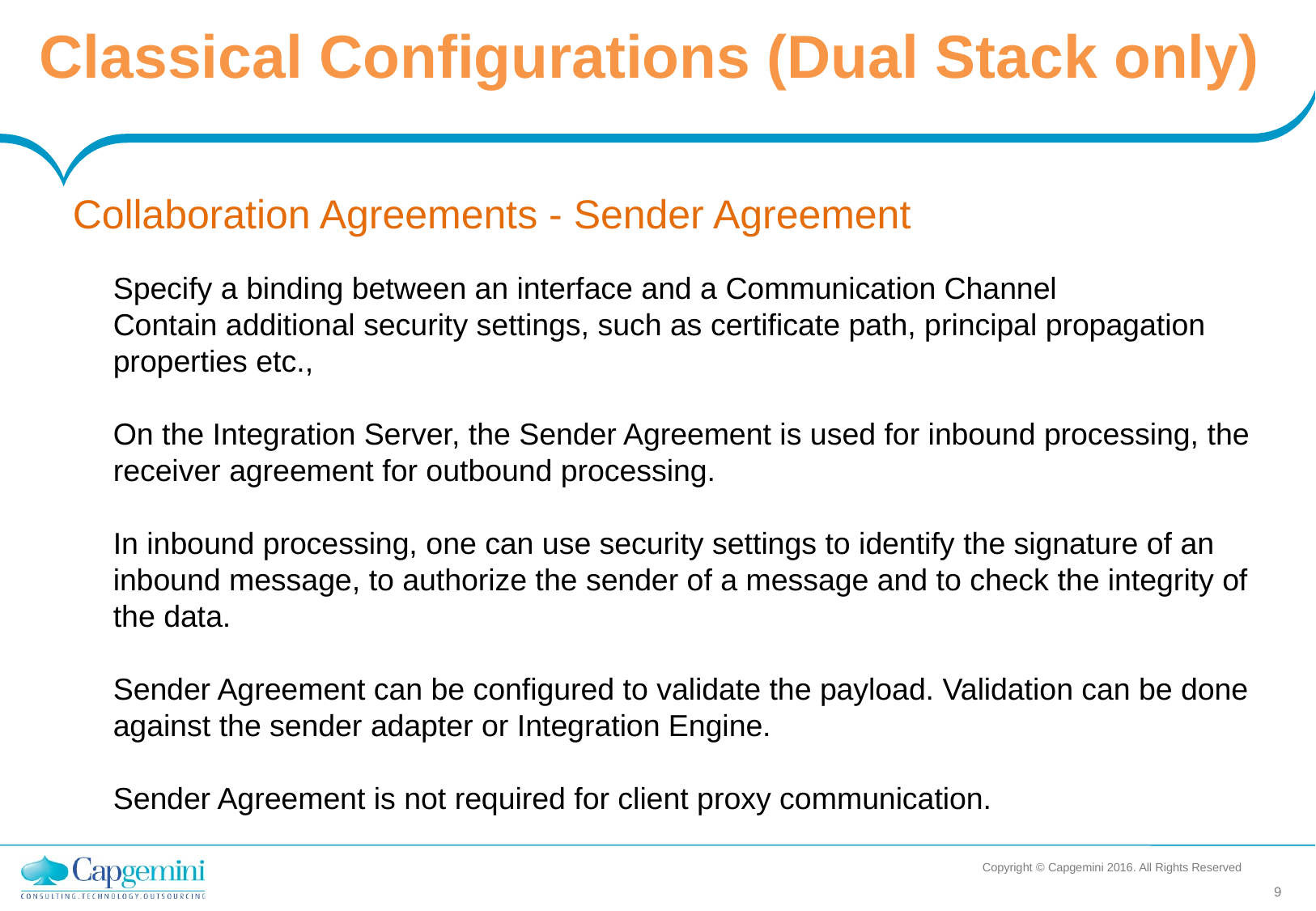

Classical Configurations (Dual Stack only)

Collaboration Agreements - Sender Agreement
Specify a binding between an interface and a Communication Channel
Contain additional security settings, such as certificate path, principal propagation properties etc.,

On the Integration Server, the Sender Agreement is used for inbound processing, the receiver agreement for outbound processing.

In inbound processing, one can use security settings to identify the signature of an inbound message, to authorize the sender of a message and to check the integrity of the data.

Sender Agreement can be configured to validate the payload. Validation can be done against the sender adapter or Integration Engine.

Sender Agreement is not required for client proxy communication.

Copyright © Capgemini 2016. All Rights Reserved
9